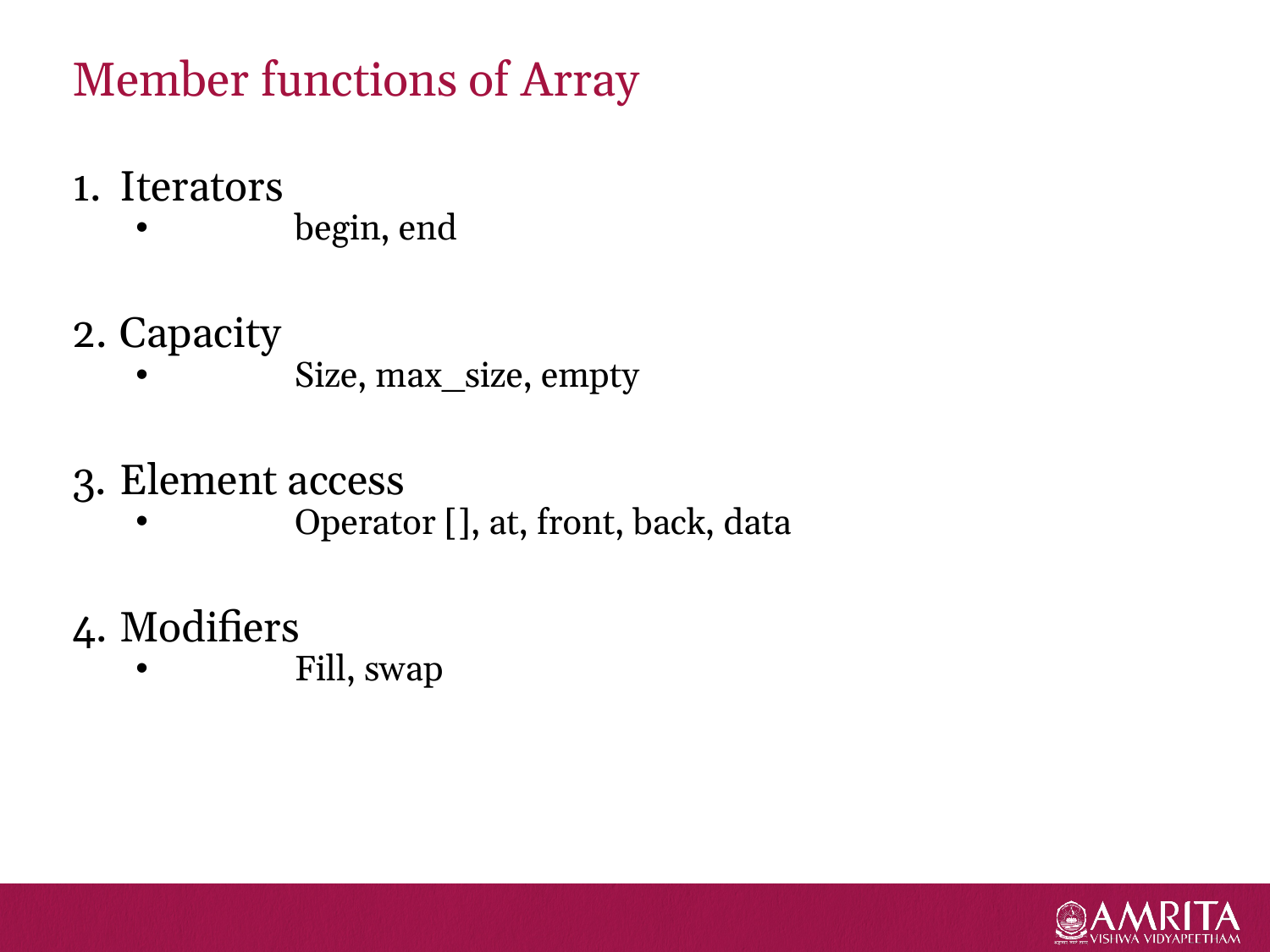

# Member functions of Array
Iterators
	begin, end

Capacity
	Size, max_size, empty

Element access
	Operator [], at, front, back, data

Modifiers
	Fill, swap